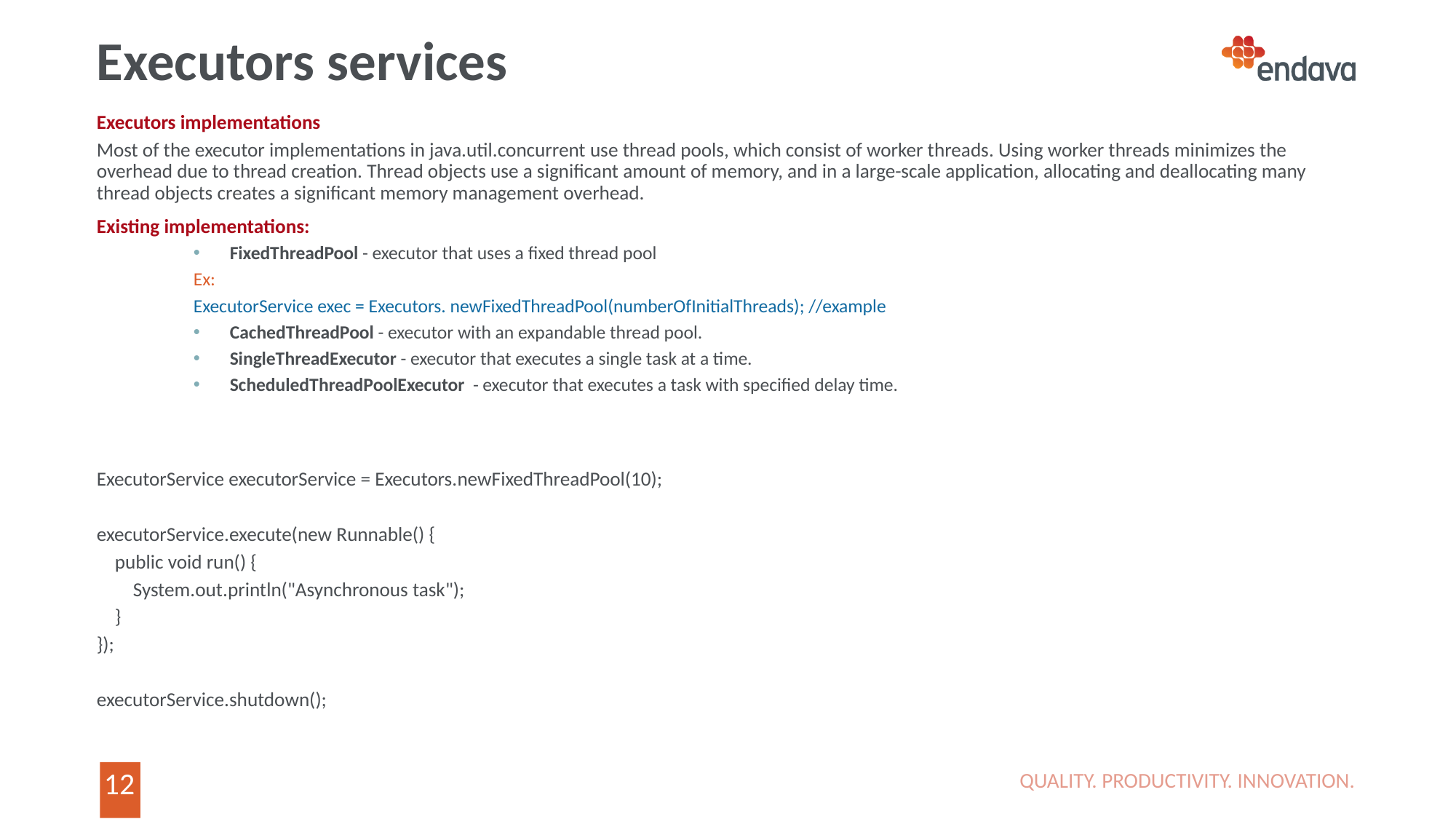

# Executors services
Executors implementations
Most of the executor implementations in java.util.concurrent use thread pools, which consist of worker threads. Using worker threads minimizes the overhead due to thread creation. Thread objects use a significant amount of memory, and in a large-scale application, allocating and deallocating many thread objects creates a significant memory management overhead.
Existing implementations:
FixedThreadPool - executor that uses a fixed thread pool
Ex:
ExecutorService exec = Executors. newFixedThreadPool(numberOfInitialThreads); //example
CachedThreadPool - executor with an expandable thread pool.
SingleThreadExecutor - executor that executes a single task at a time.
ScheduledThreadPoolExecutor  - executor that executes a task with specified delay time.

ExecutorService executorService = Executors.newFixedThreadPool(10);

executorService.execute(new Runnable() {
    public void run() {
        System.out.println("Asynchronous task");
    }
});

executorService.shutdown();
QUALITY. PRODUCTIVITY. INNOVATION.